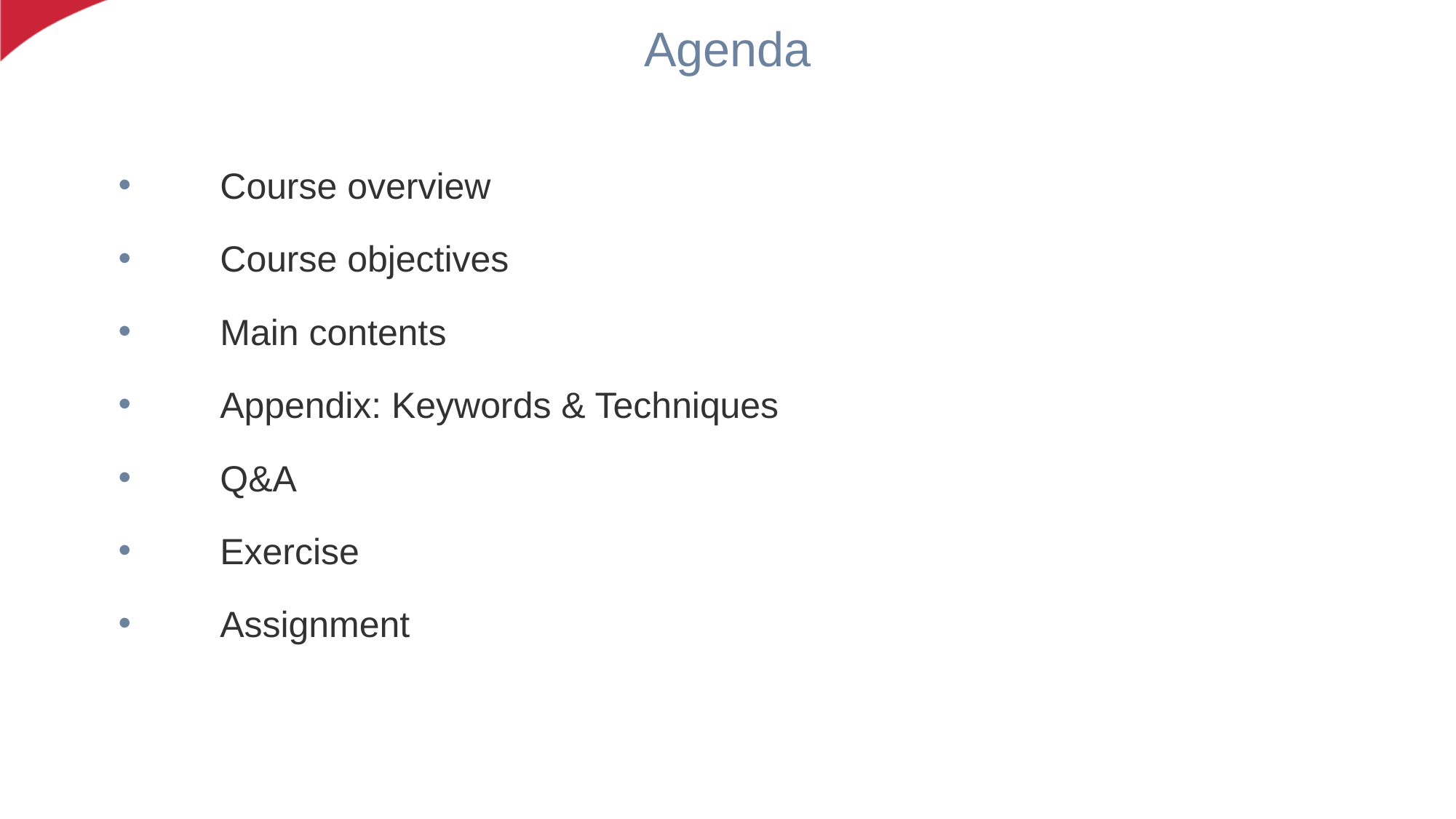

# Agenda
Course overview
Course objectives
Main contents
Appendix: Keywords & Techniques
Q&A
Exercise
Assignment